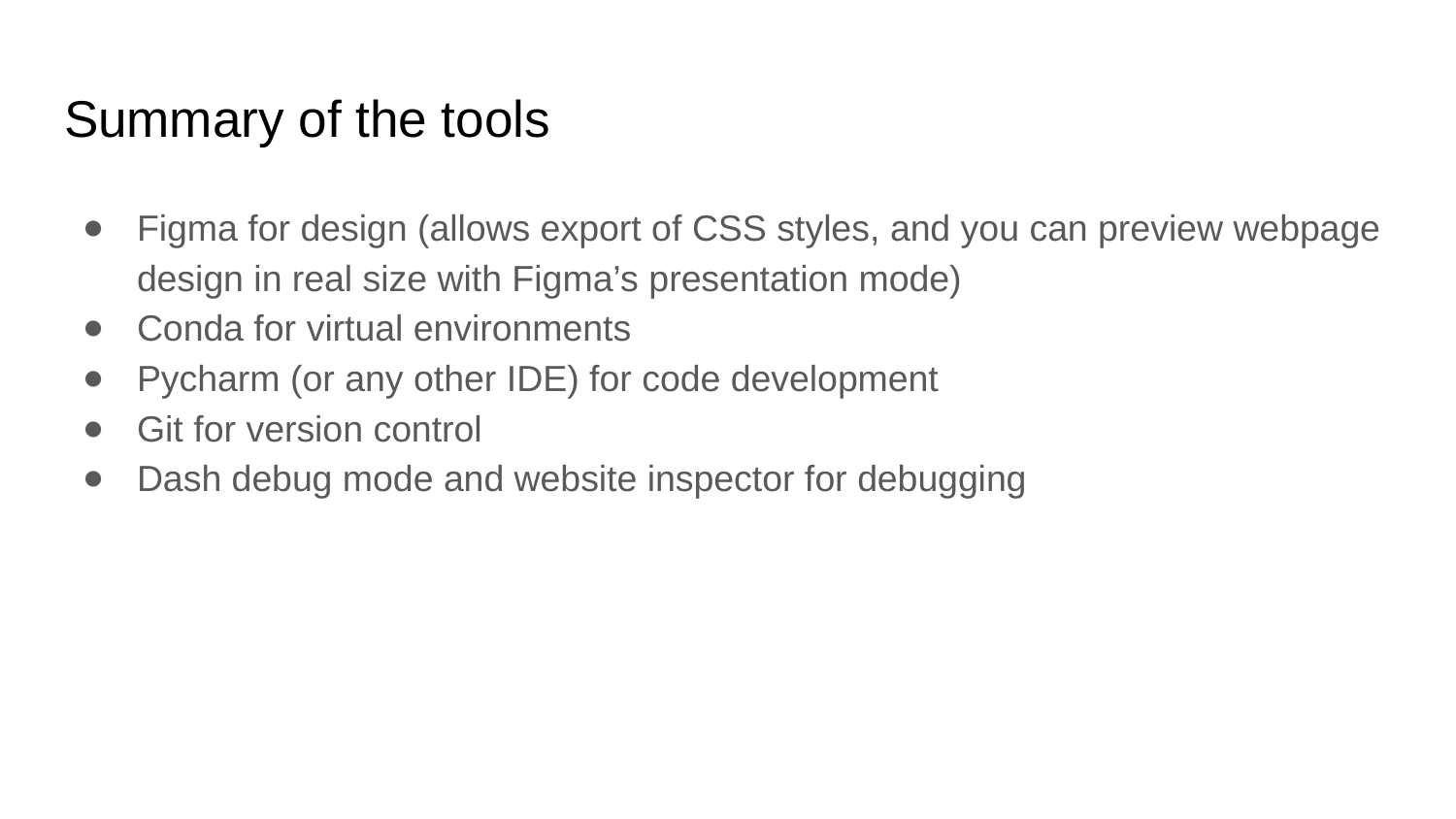

# Summary of the tools
Figma for design (allows export of CSS styles, and you can preview webpage design in real size with Figma’s presentation mode)
Conda for virtual environments
Pycharm (or any other IDE) for code development
Git for version control
Dash debug mode and website inspector for debugging